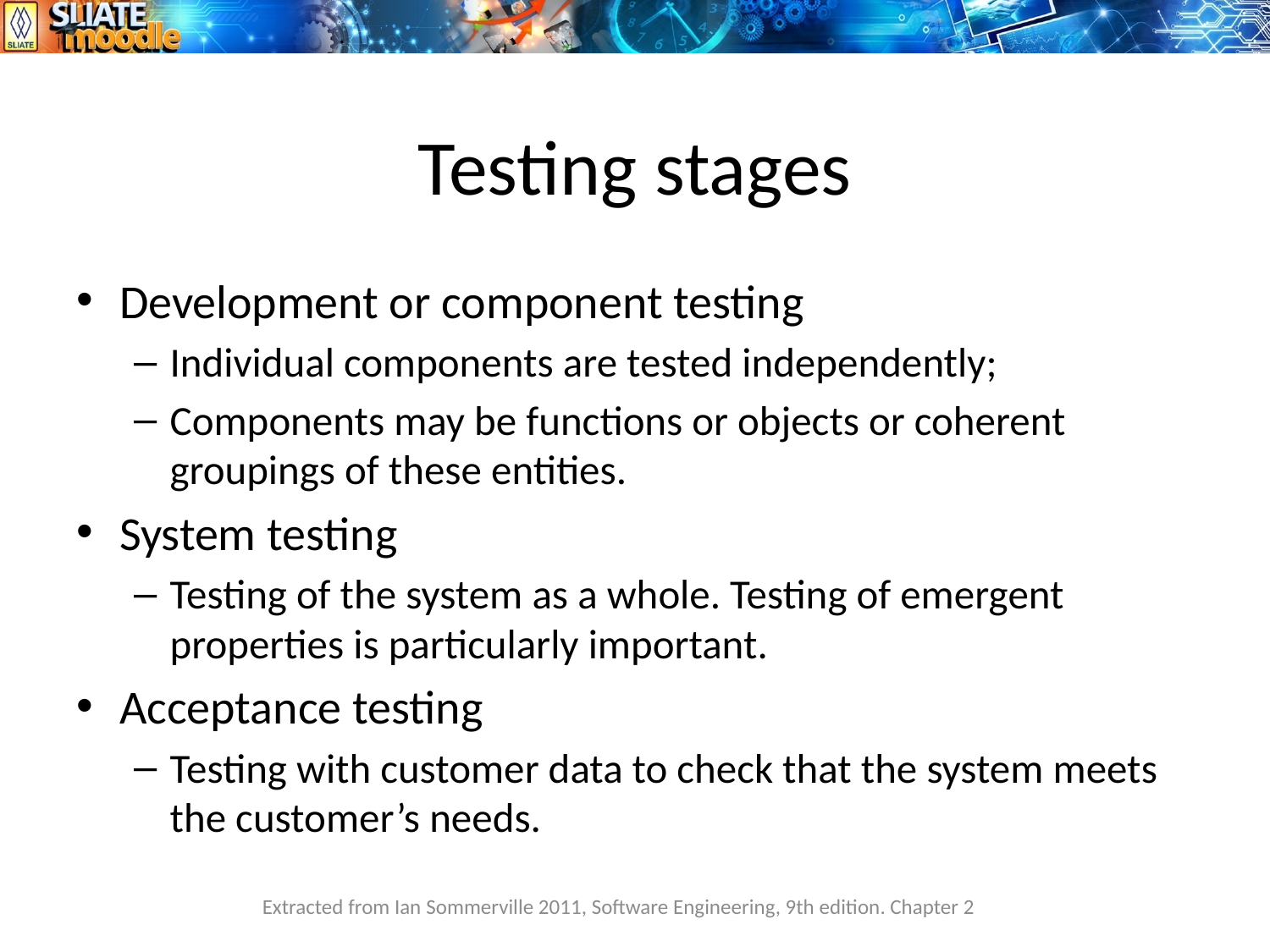

# Testing stages
Development or component testing
Individual components are tested independently;
Components may be functions or objects or coherent groupings of these entities.
System testing
Testing of the system as a whole. Testing of emergent properties is particularly important.
Acceptance testing
Testing with customer data to check that the system meets the customer’s needs.

Extracted from Ian Sommerville 2011, Software Engineering, 9th edition. Chapter 2